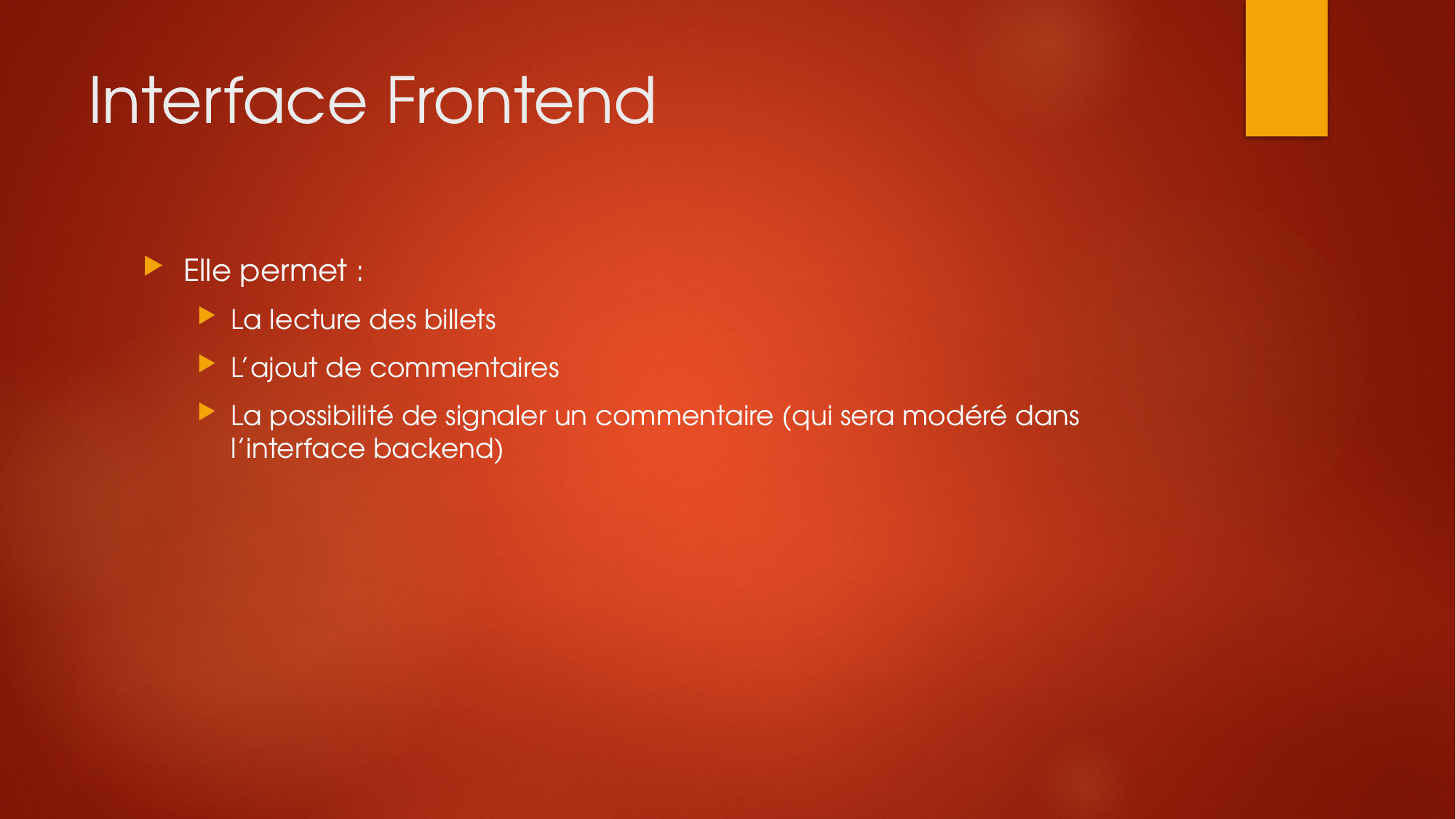

# Interface Frontend
Elle permet :
La lecture des billets
L’ajout de commentaires
La possibilité de signaler un commentaire (qui sera modéré dans l’interface backend)